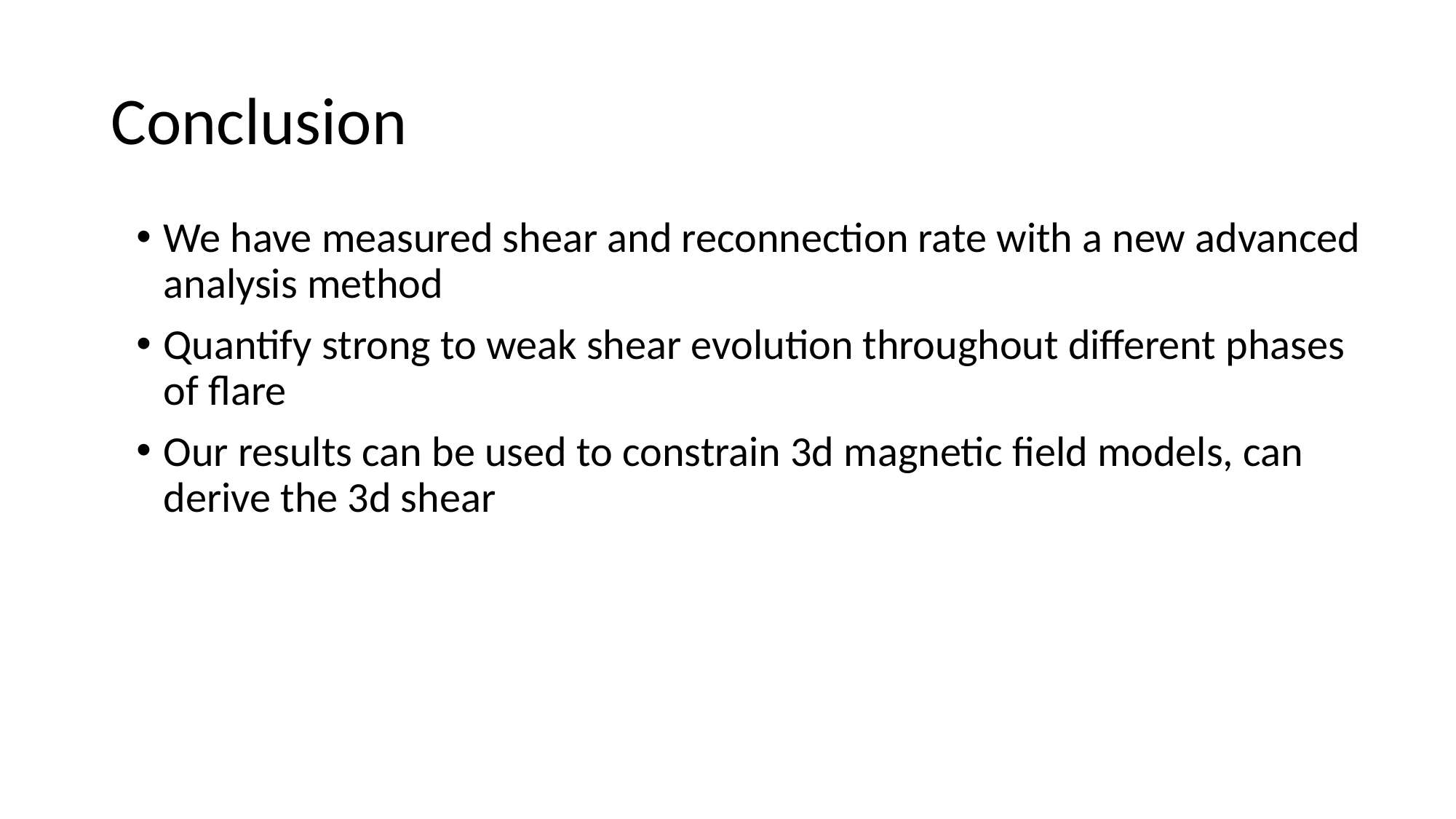

# Conclusion
We have measured shear and reconnection rate with a new advanced analysis method
Quantify strong to weak shear evolution throughout different phases of flare
Our results can be used to constrain 3d magnetic field models, can derive the 3d shear